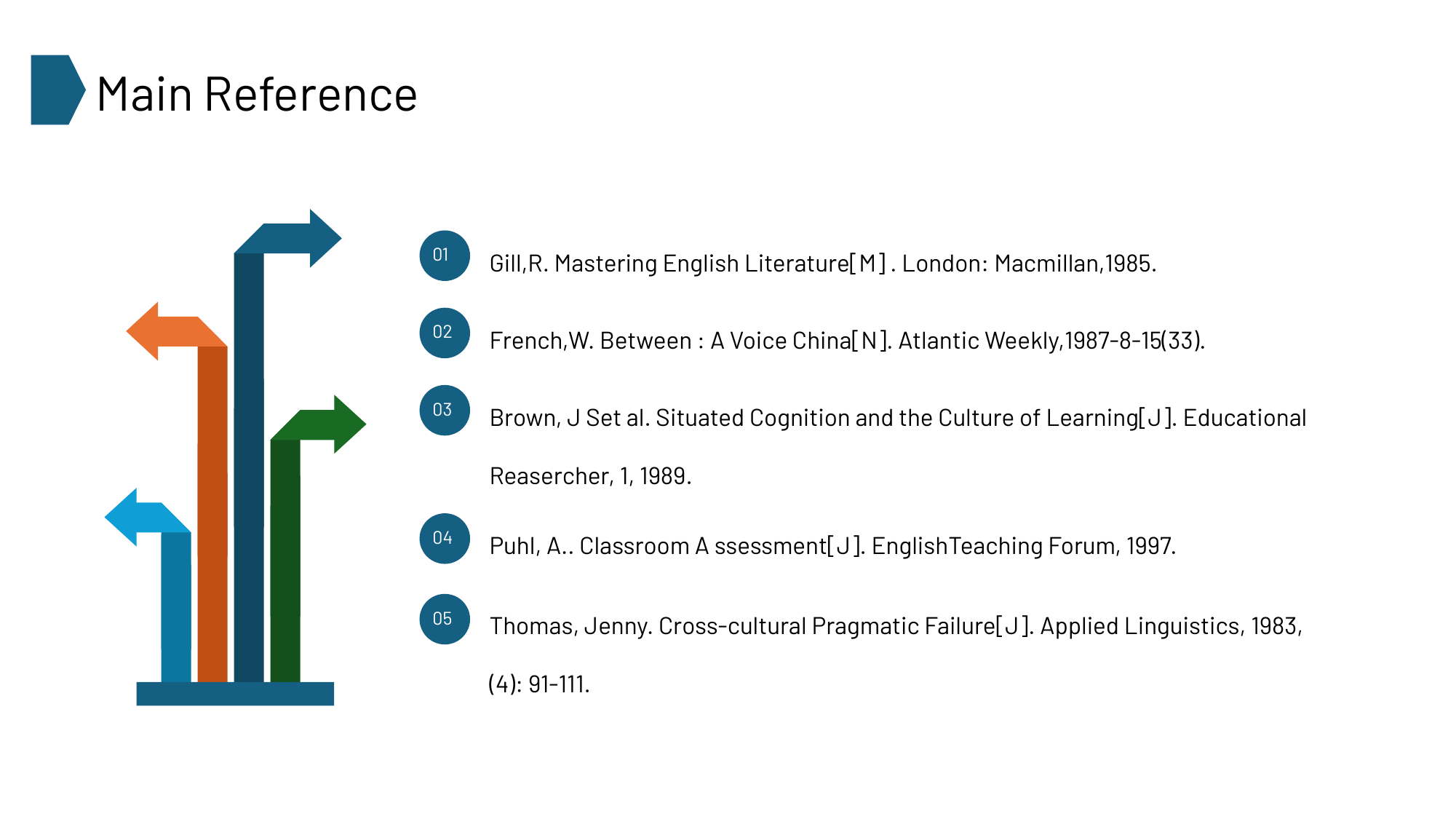

Main Reference

Gill,R. Mastering English Literature[M] . London: Macmillan,1985.

01
French,W. Between : A Voice China[N]. Atlantic Weekly,1987-8-15(33).

02
Brown, J Set al. Situated Cognition and the Culture of Learning[J]. Educational Reasercher, 1, 1989.

03
Puhl, A.. Classroom A ssessment[J]. EnglishTeaching Forum, 1997.

04
Thomas, Jenny. Cross-cultural Pragmatic Failure[J]. Applied Linguistics, 1983, (4): 91-111.

05